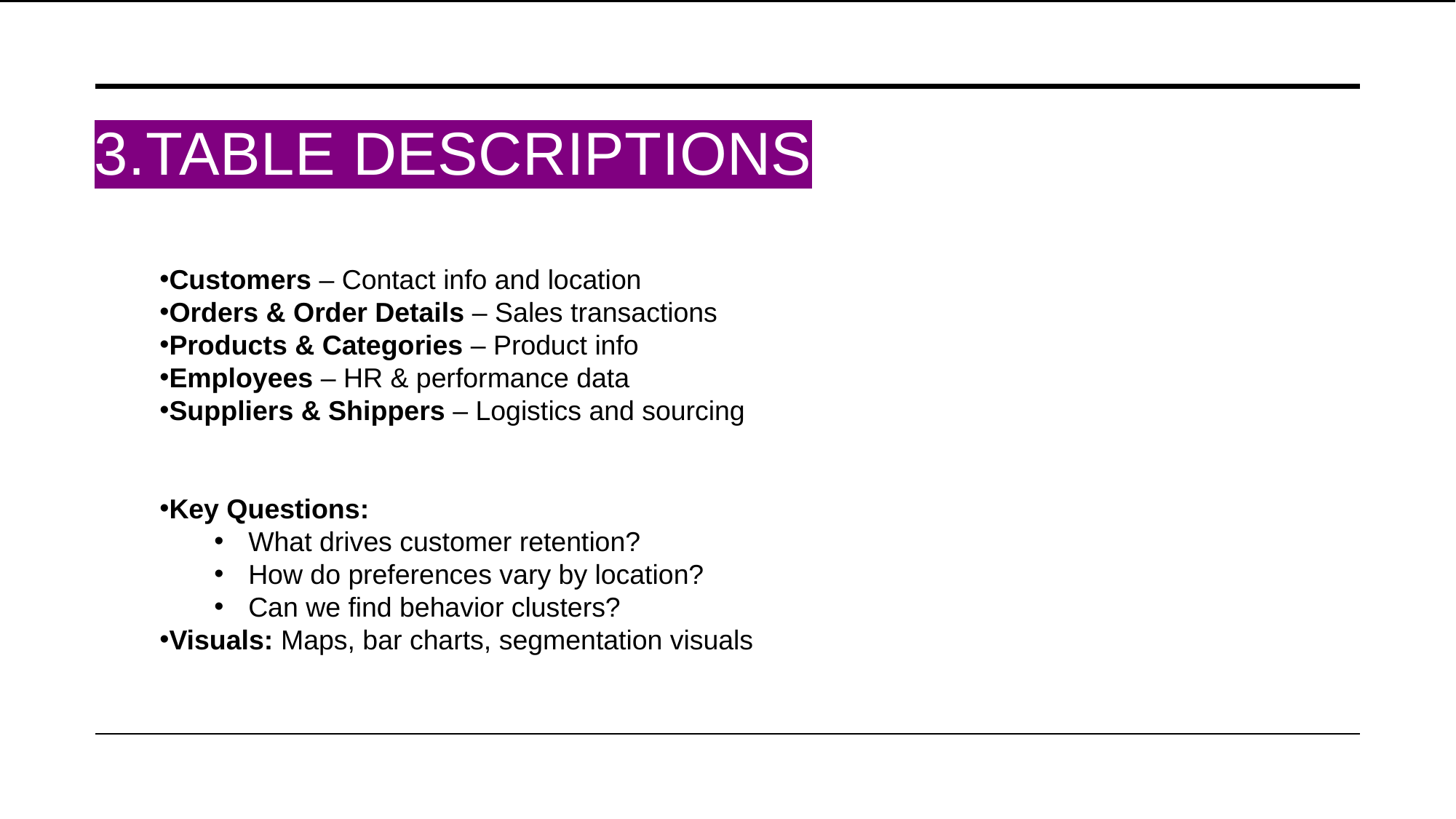

# 3.TABLE DESCRIPTIONS
Customers – Contact info and location
Orders & Order Details – Sales transactions
Products & Categories – Product info
Employees – HR & performance data
Suppliers & Shippers – Logistics and sourcing

Key Questions:
What drives customer retention?
How do preferences vary by location?
Can we find behavior clusters?
Visuals: Maps, bar charts, segmentation visuals